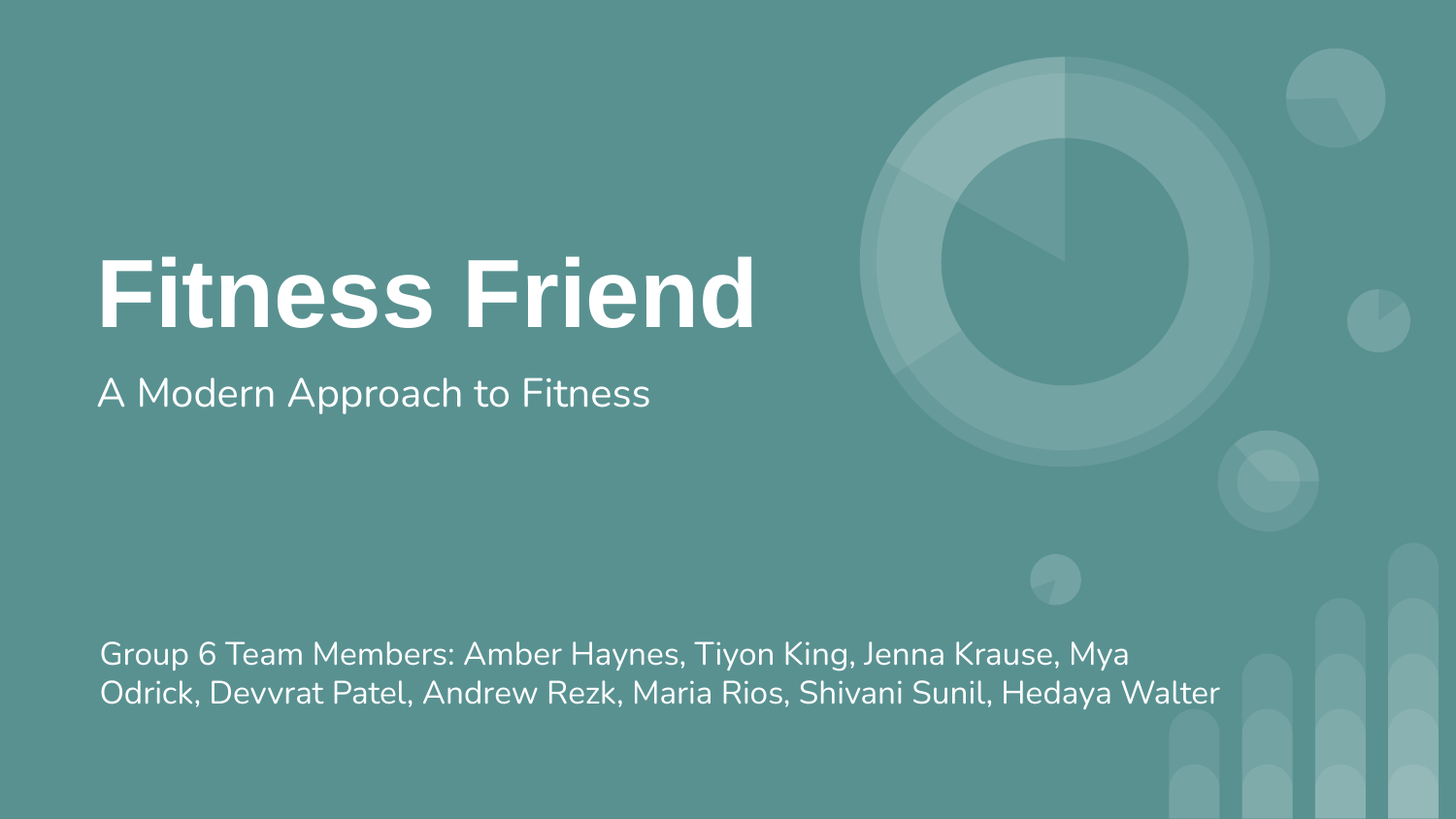

# Fitness Friend
A Modern Approach to Fitness
Group 6 Team Members: Amber Haynes, Tiyon King, Jenna Krause, Mya Odrick, Devvrat Patel, Andrew Rezk, Maria Rios, Shivani Sunil, Hedaya Walter